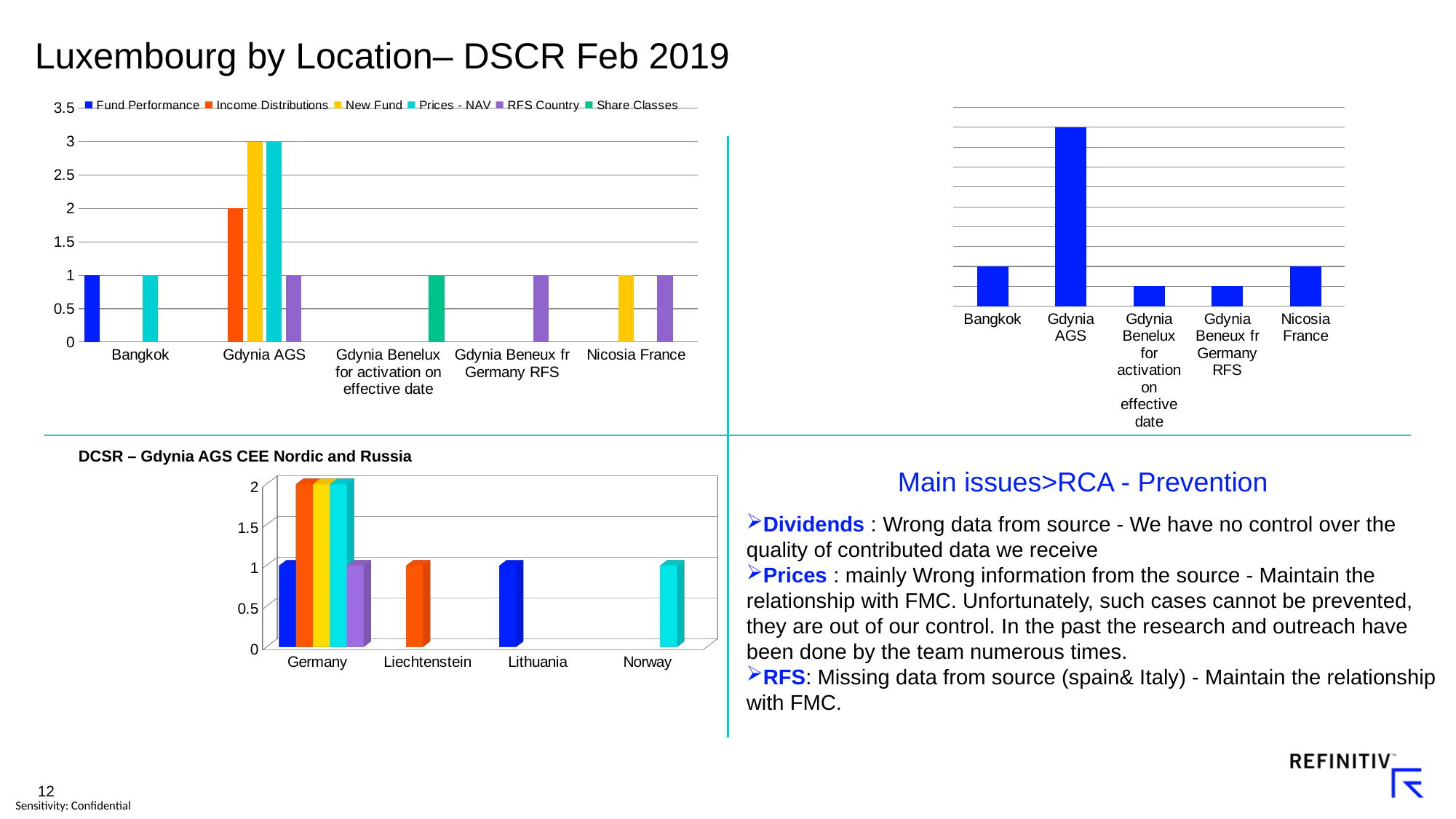

# Luxembourg by Location– DSCR Feb 2019

### Chart

| Category | Total |
|---|---|
| Bangkok | 2.0 |
| Gdynia AGS | 9.0 |
| Gdynia Benelux for activation on effective date | 1.0 |
| Gdynia Beneux fr Germany RFS | 1.0 |
| Nicosia France | 2.0 |

### Chart

| Category | Fund Performance | Income Distributions | New Fund | Prices - NAV | RFS Country | Share Classes |
|---|---|---|---|---|---|---|
| Bangkok | 1.0 | None | None | 1.0 | None | None |
| Gdynia AGS | None | 2.0 | 3.0 | 3.0 | 1.0 | None |
| Gdynia Benelux for activation on effective date | None | None | None | None | None | 1.0 |
| Gdynia Beneux fr Germany RFS | None | None | None | None | 1.0 | None |
| Nicosia France | None | None | 1.0 | None | 1.0 | None |
DCSR – Gdynia AGS CEE Nordic and Russia
Main issues>RCA - Prevention

[unsupported chart]

Dividends : Wrong data from source - We have no control over the quality of contributed data we receive
Prices : mainly Wrong information from the source - Maintain the relationship with FMC. Unfortunately, such cases cannot be prevented, they are out of our control. In the past the research and outreach have been done by the team numerous times.
RFS: Missing data from source (spain& Italy) - Maintain the relationship with FMC.